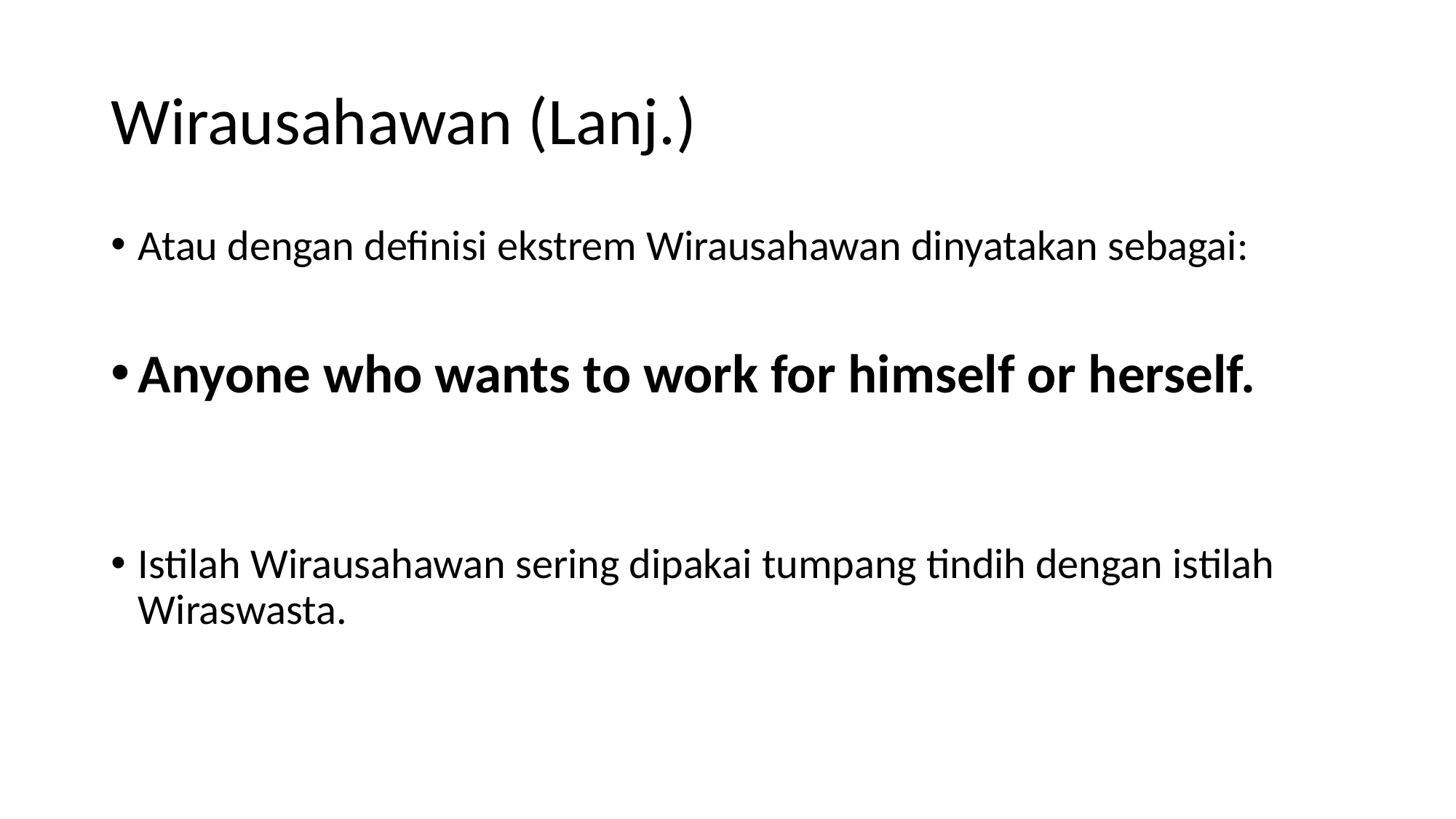

# Wirausahawan (Lanj.)
Atau dengan definisi ekstrem Wirausahawan dinyatakan sebagai:

Anyone who wants to work for himself or herself.

Istilah Wirausahawan sering dipakai tumpang tindih dengan istilah Wiraswasta.